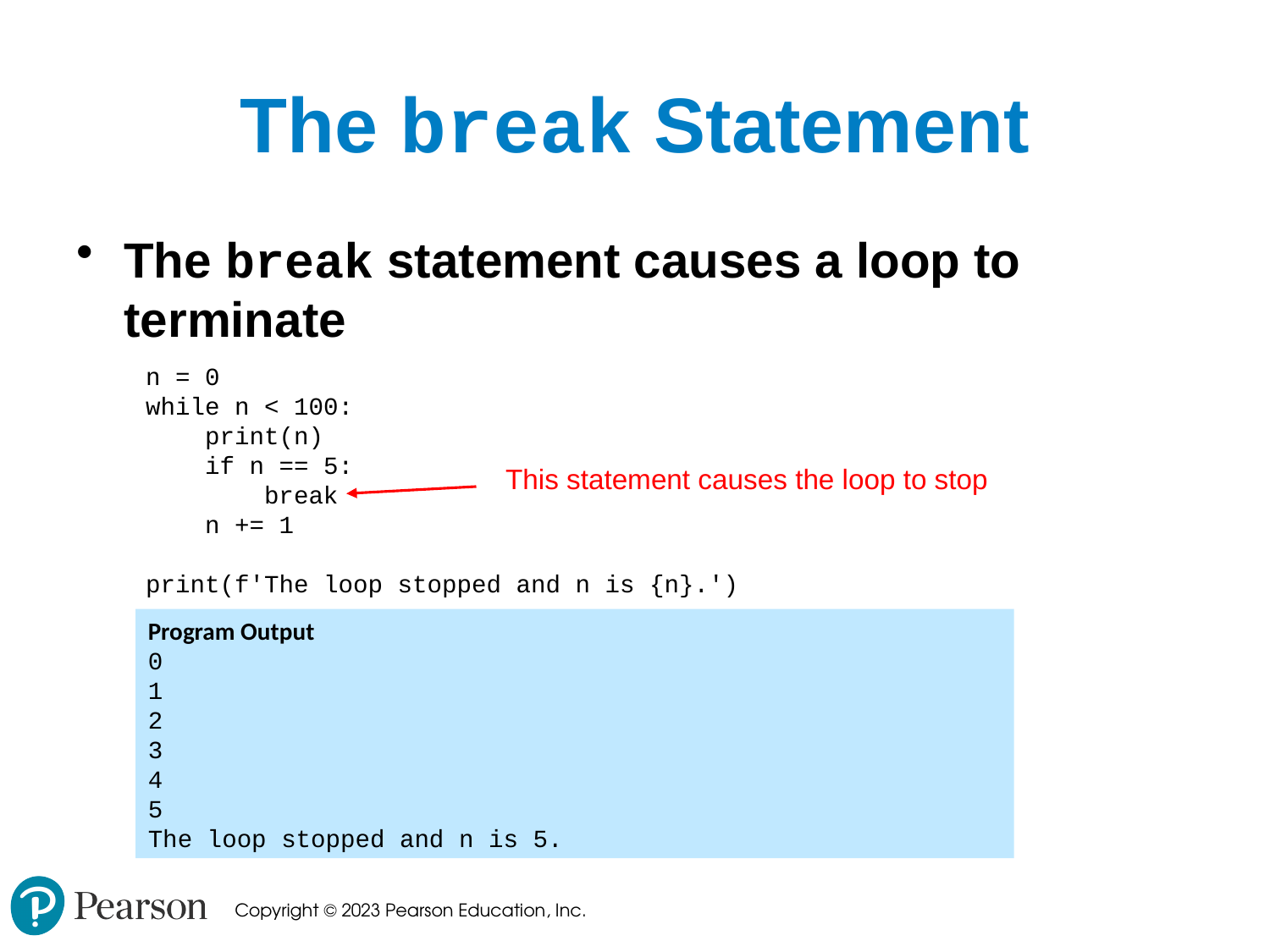

# The break Statement
The break statement causes a loop to terminate
n = 0
while n < 100:
    print(n)
    if n == 5:
        break
    n += 1

print(f'The loop stopped and n is {n}.')
This statement causes the loop to stop
Program Output
0
1
2
3
4
5
The loop stopped and n is 5.